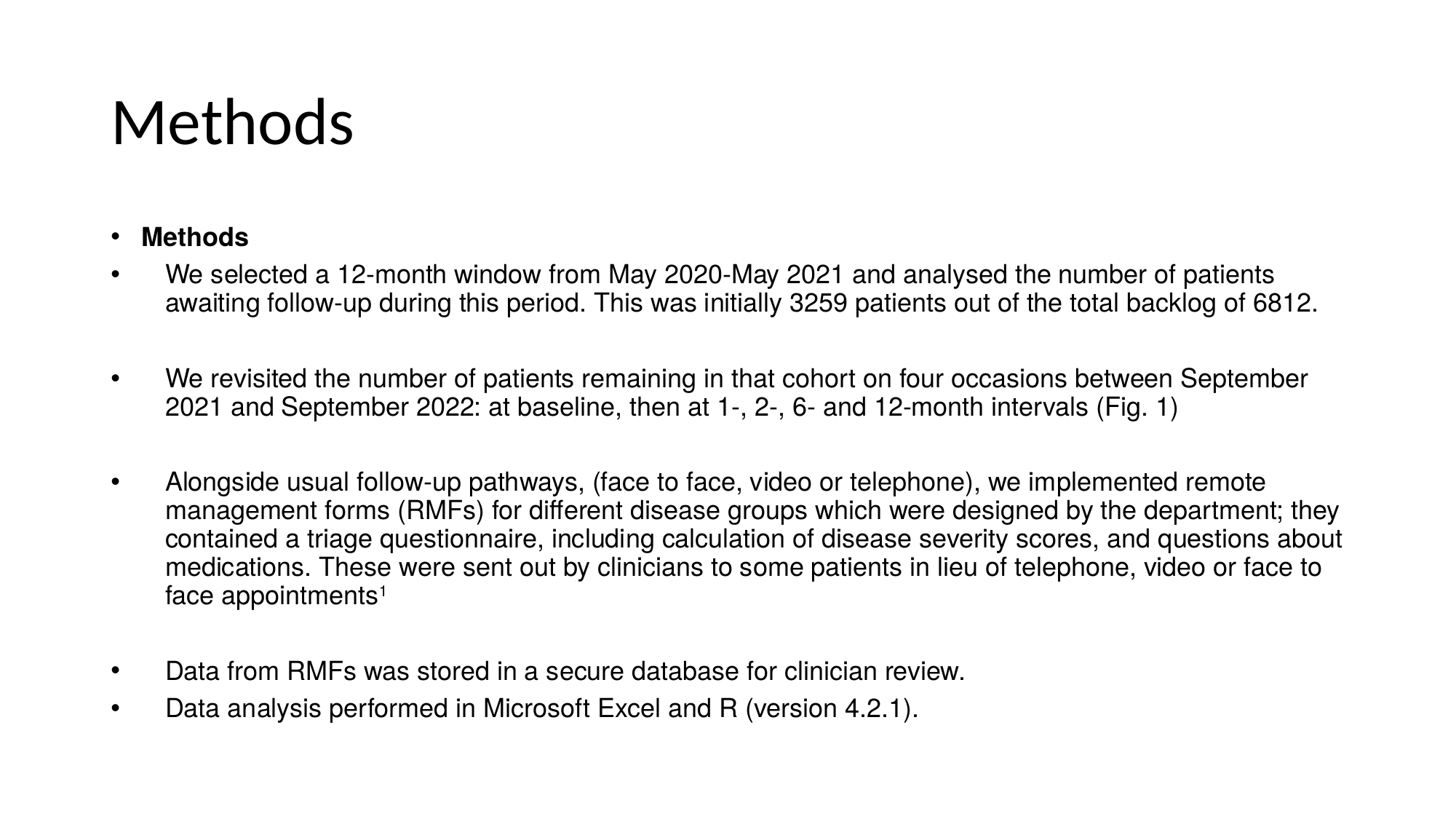

# Methods
Methods
We selected a 12-month window from May 2020-May 2021 and analysed the number of patients awaiting follow-up during this period. This was initially 3259 patients out of the total backlog of 6812.

We revisited the number of patients remaining in that cohort on four occasions between September 2021 and September 2022: at baseline, then at 1-, 2-, 6- and 12-month intervals (Fig. 1)

Alongside usual follow-up pathways, (face to face, video or telephone), we implemented remote management forms (RMFs) for different disease groups which were designed by the department; they contained a triage questionnaire, including calculation of disease severity scores, and questions about medications. These were sent out by clinicians to some patients in lieu of telephone, video or face to face appointments1

Data from RMFs was stored in a secure database for clinician review.
Data analysis performed in Microsoft Excel and R (version 4.2.1).